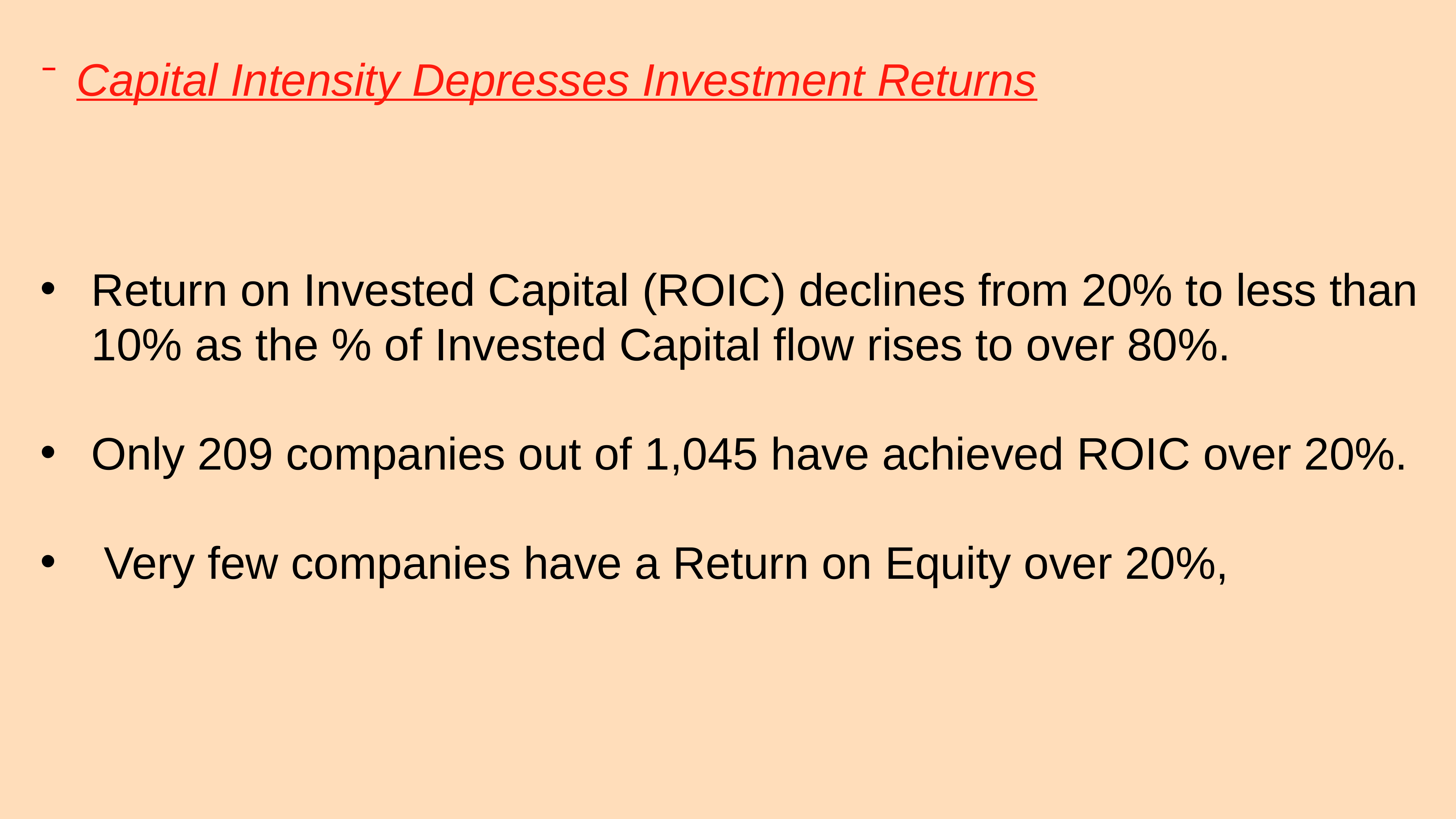

Capital Intensity Depresses Investment Returns
Return on Invested Capital (ROIC) declines from 20% to less than 10% as the % of Invested Capital flow rises to over 80%.

Only 209 companies out of 1,045 have achieved ROIC over 20%.

 Very few companies have a Return on Equity over 20%,